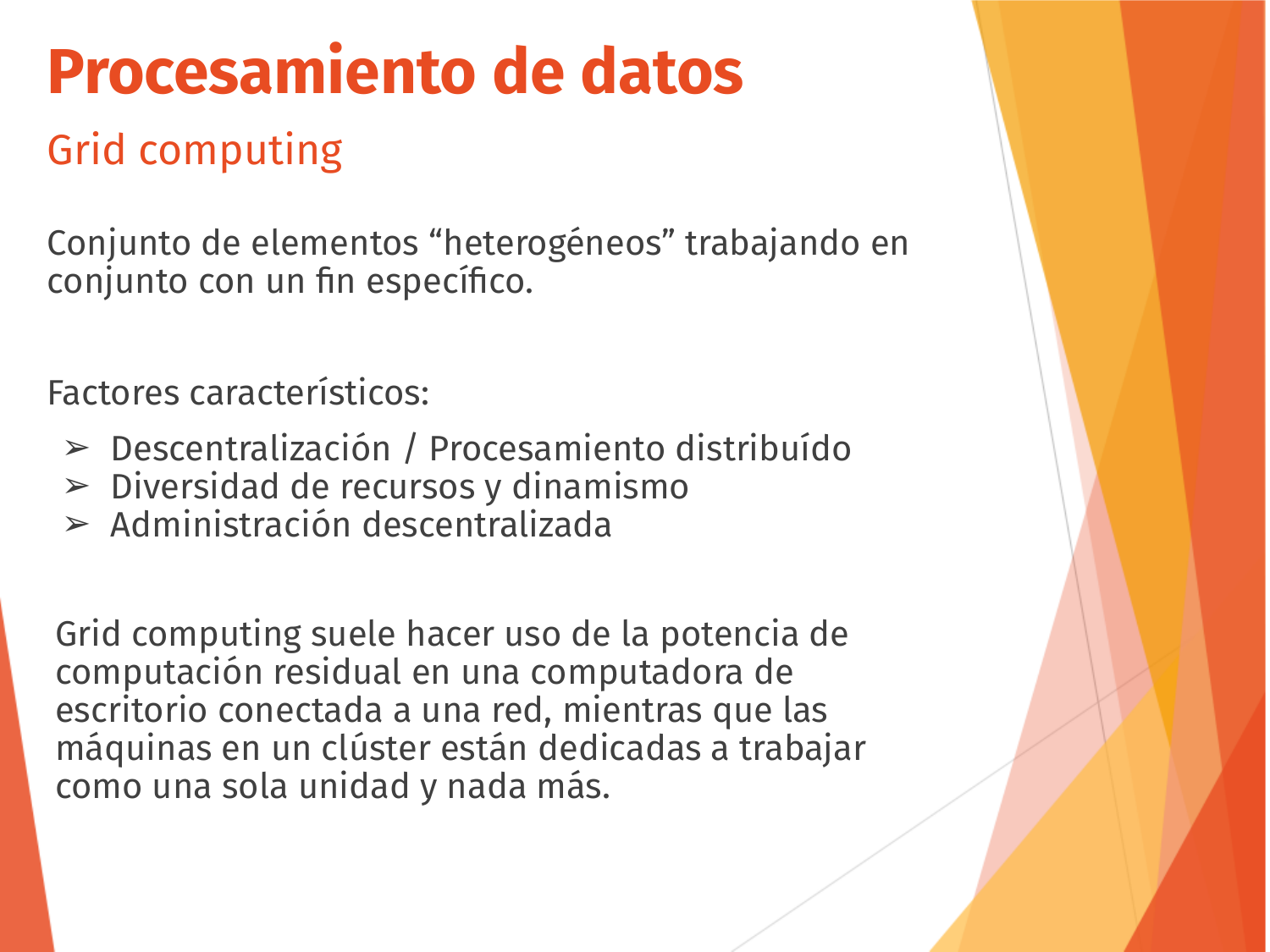

Procesamiento de datos
Grid computing
Conjunto de elementos “heterogéneos” trabajando en conjunto con un fin específico.

Factores característicos:
Descentralización / Procesamiento distribuído
Diversidad de recursos y dinamismo
Administración descentralizada

Grid computing suele hacer uso de la potencia de computación residual en una computadora de escritorio conectada a una red, mientras que las máquinas en un clúster están dedicadas a trabajar como una sola unidad y nada más.